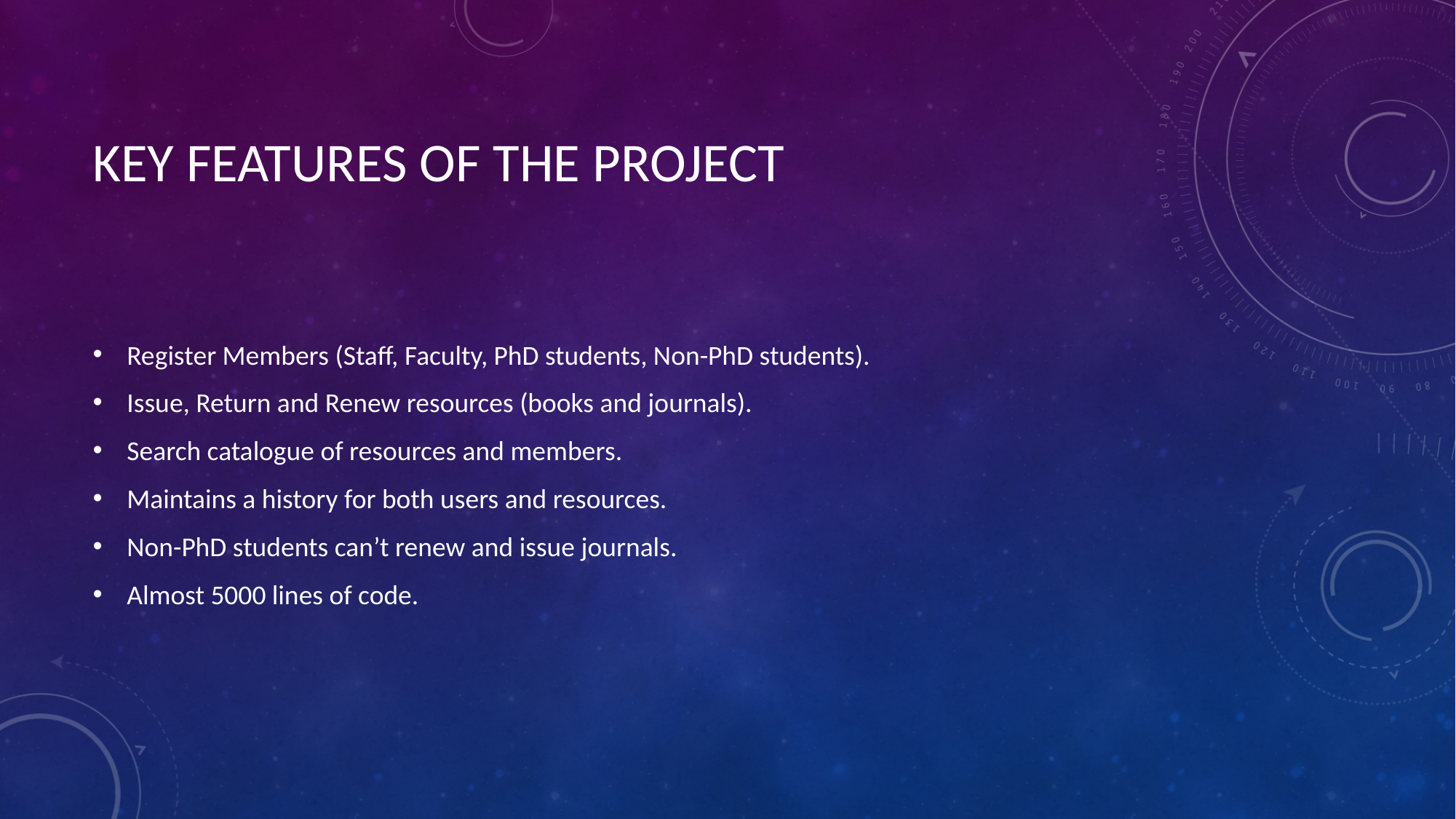

# Key features of the project
Register Members (Staff, Faculty, PhD students, Non-PhD students).
Issue, Return and Renew resources (books and journals).
Search catalogue of resources and members.
Maintains a history for both users and resources.
Non-PhD students can’t renew and issue journals.
Almost 5000 lines of code.